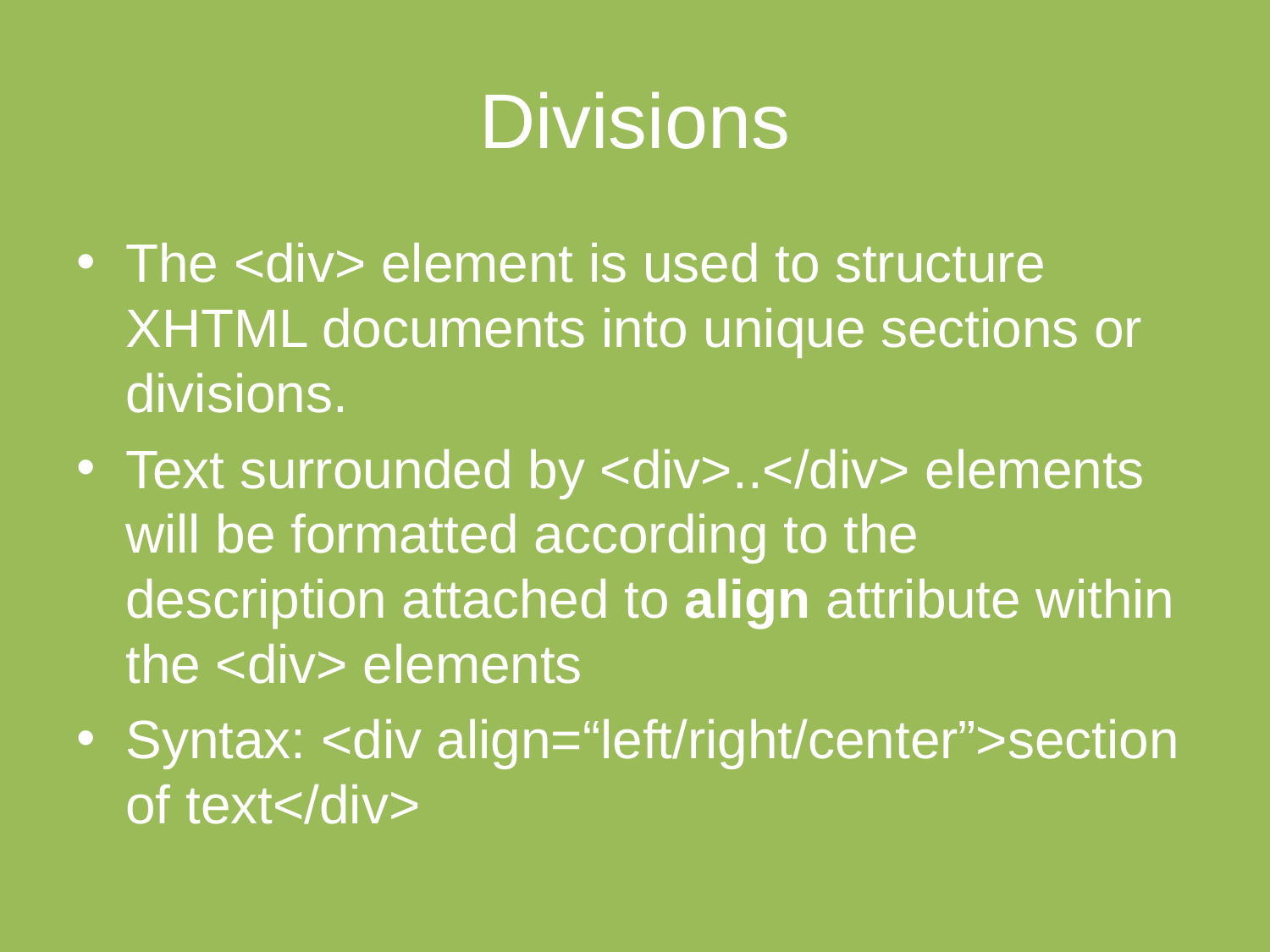

# Divisions
The <div> element is used to structure XHTML documents into unique sections or divisions.
Text surrounded by <div>..</div> elements will be formatted according to the description attached to align attribute within the <div> elements
Syntax: <div align=“left/right/center”>section of text</div>